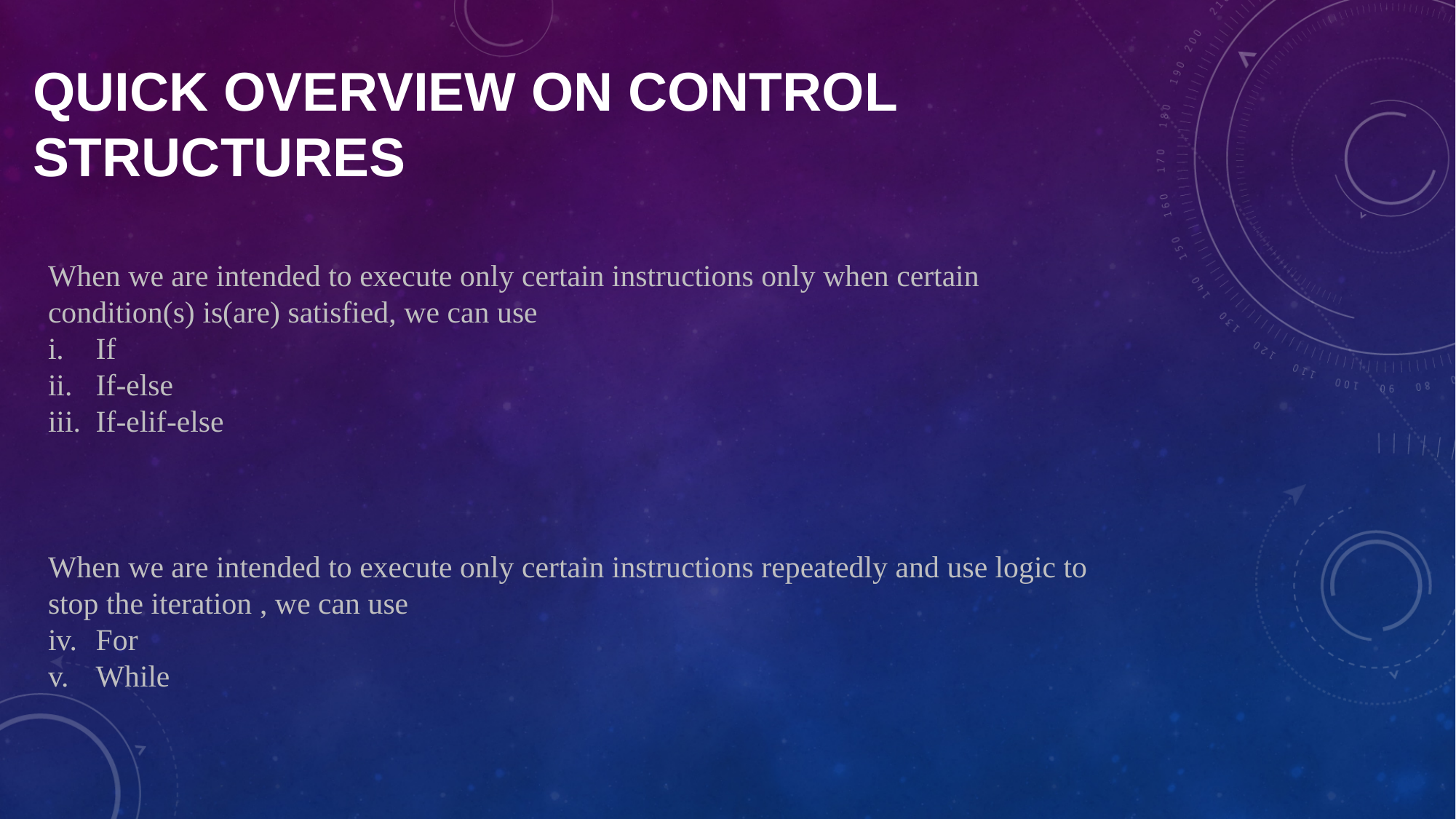

# Quick Overview on Control Structures
When we are intended to execute only certain instructions only when certain condition(s) is(are) satisfied, we can use
If
If-else
If-elif-else

When we are intended to execute only certain instructions repeatedly and use logic to stop the iteration , we can use
For
While